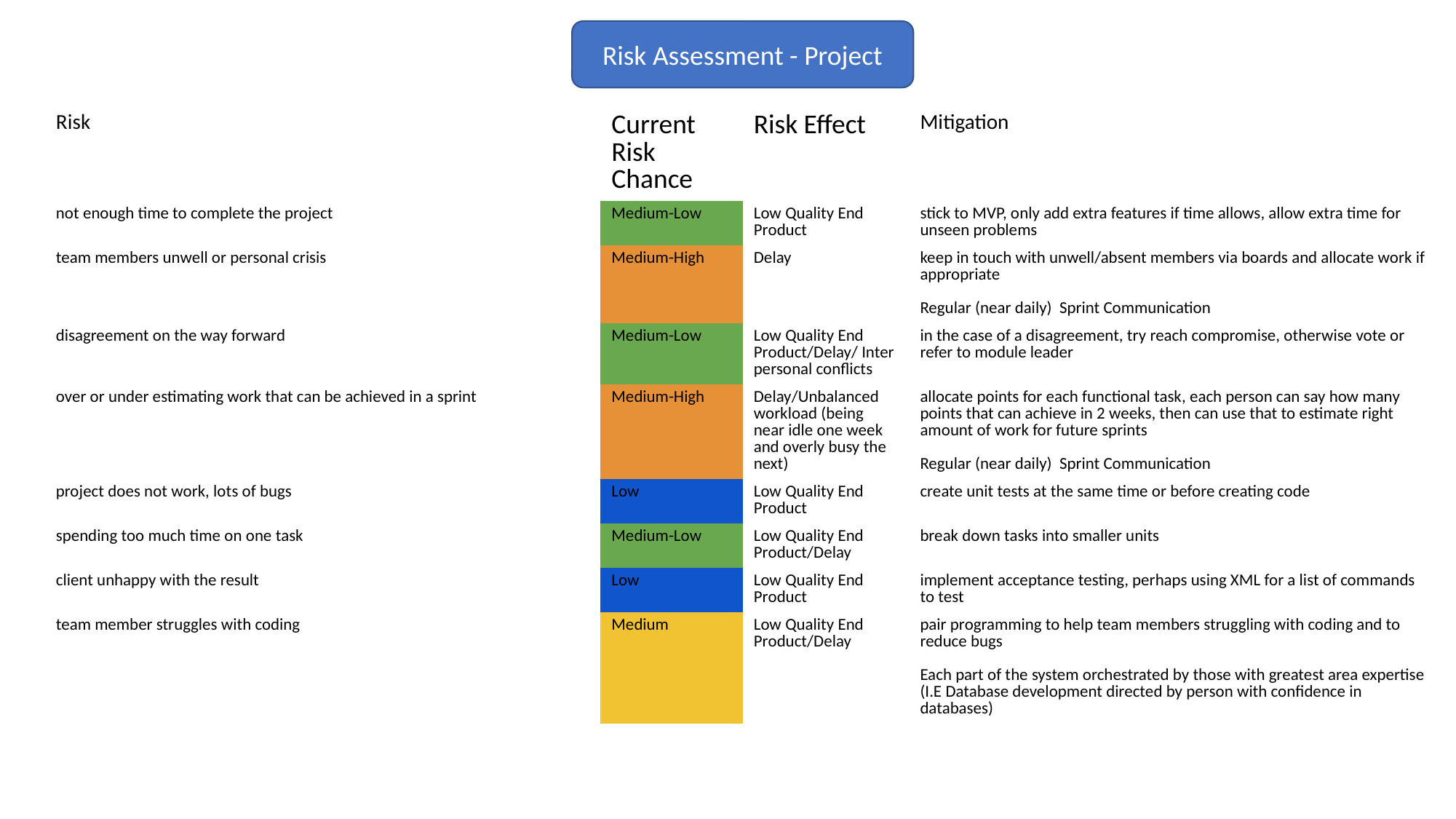

Risk Assessment - Project
| Risk | Current Risk Chance | Risk Effect | Mitigation |
| --- | --- | --- | --- |
| not enough time to complete the project | Medium-Low | Low Quality End Product | stick to MVP, only add extra features if time allows, allow extra time for unseen problems |
| team members unwell or personal crisis | Medium-High | Delay | keep in touch with unwell/absent members via boards and allocate work if appropriate Regular (near daily) Sprint Communication |
| disagreement on the way forward | Medium-Low | Low Quality End Product/Delay/ Inter personal conflicts | in the case of a disagreement, try reach compromise, otherwise vote or refer to module leader |
| over or under estimating work that can be achieved in a sprint | Medium-High | Delay/Unbalanced workload (being near idle one week and overly busy the next) | allocate points for each functional task, each person can say how many points that can achieve in 2 weeks, then can use that to estimate right amount of work for future sprints Regular (near daily) Sprint Communication |
| project does not work, lots of bugs | Low | Low Quality End Product | create unit tests at the same time or before creating code |
| spending too much time on one task | Medium-Low | Low Quality End Product/Delay | break down tasks into smaller units |
| client unhappy with the result | Low | Low Quality End Product | implement acceptance testing, perhaps using XML for a list of commands to test |
| team member struggles with coding | Medium | Low Quality End Product/Delay | pair programming to help team members struggling with coding and to reduce bugs Each part of the system orchestrated by those with greatest area expertise (I.E Database development directed by person with confidence in databases) |